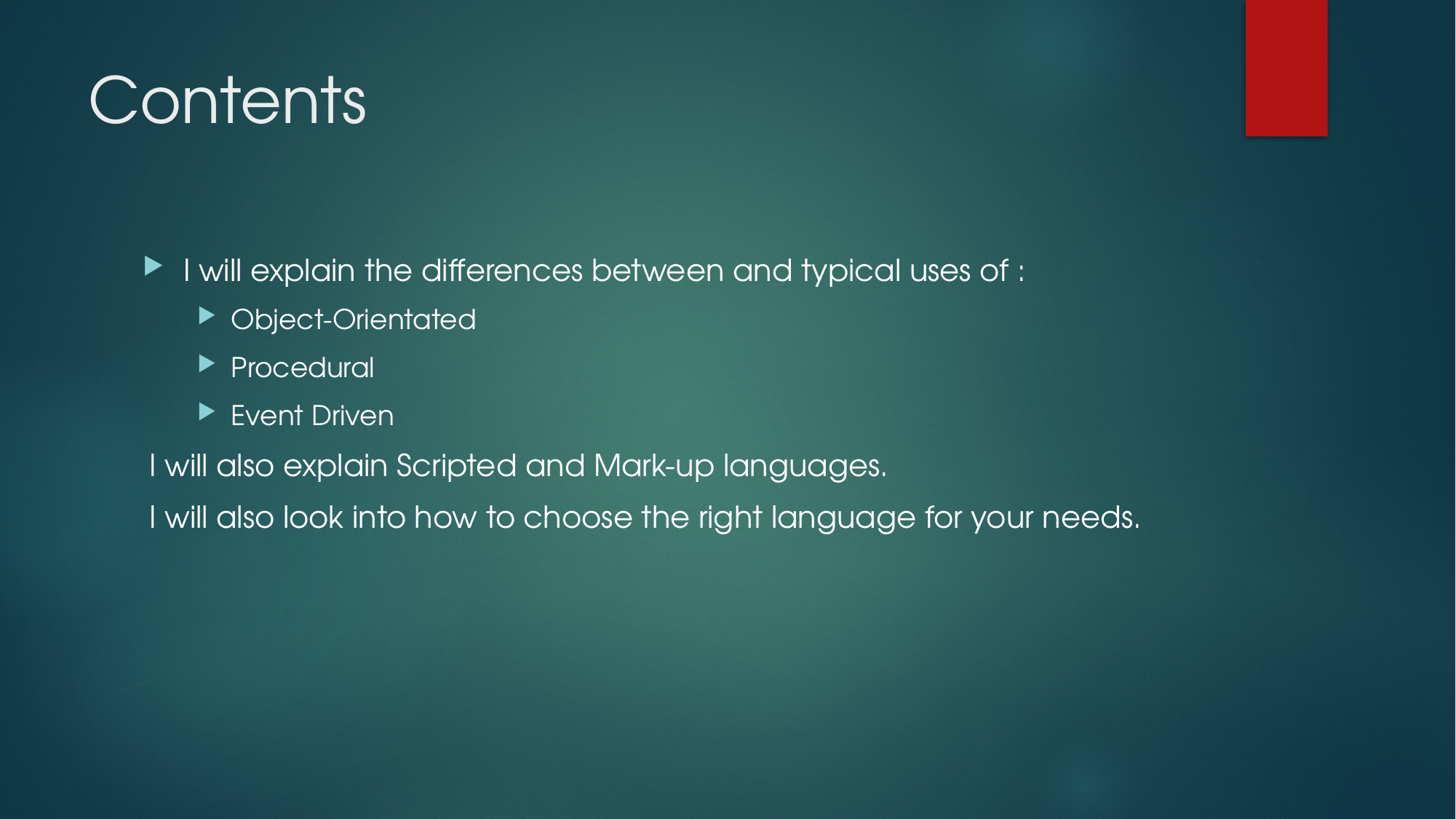

# Contents
I will explain the differences between and typical uses of :
Object-Orientated
Procedural
Event Driven
I will also explain Scripted and Mark-up languages.
I will also look into how to choose the right language for your needs.